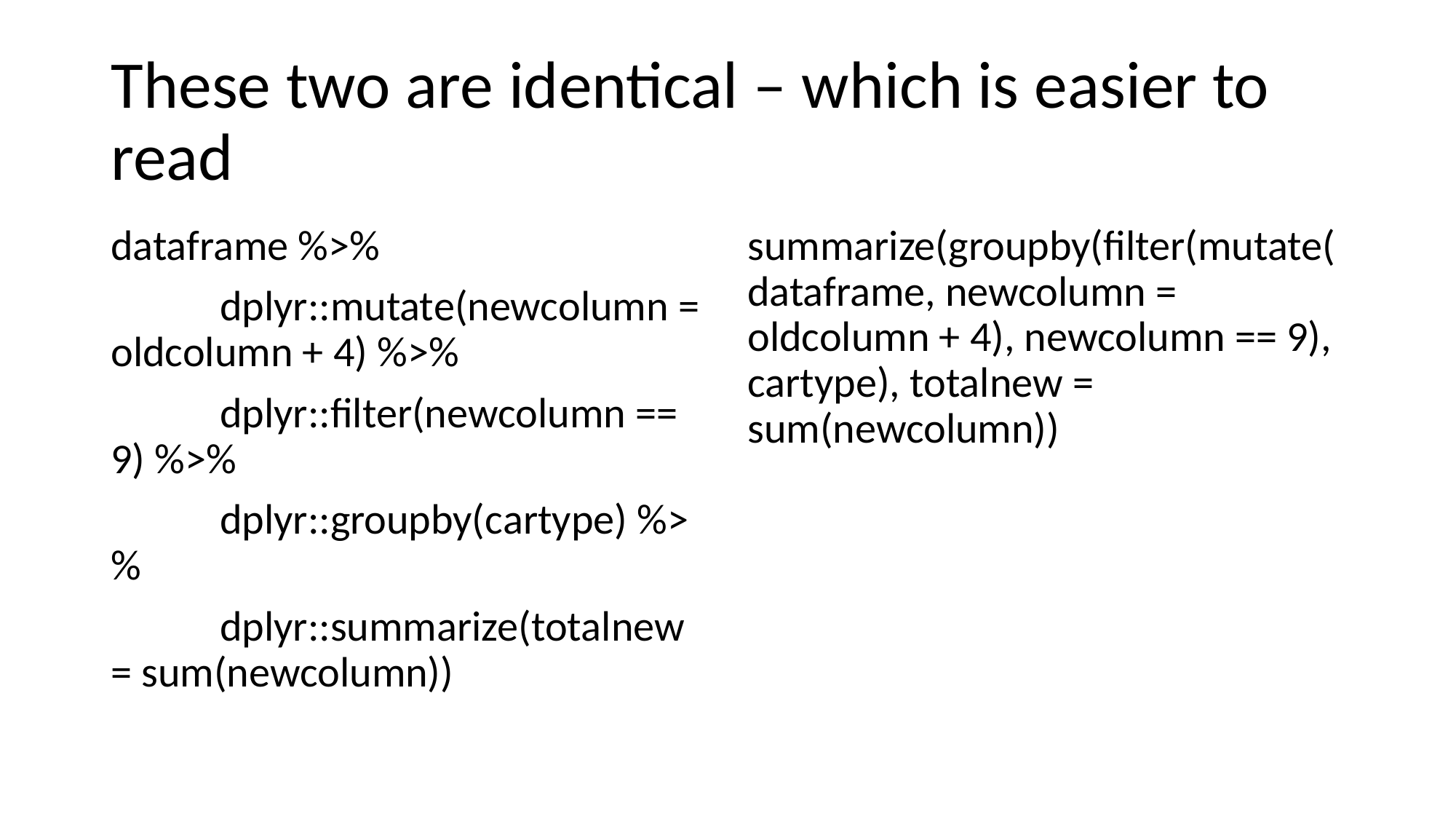

# These two are identical – which is easier to read
dataframe %>%
	dplyr::mutate(newcolumn = oldcolumn + 4) %>%
	dplyr::filter(newcolumn == 9) %>%
	dplyr::groupby(cartype) %>%
	dplyr::summarize(totalnew = sum(newcolumn))
summarize(groupby(filter(mutate(dataframe, newcolumn = oldcolumn + 4), newcolumn == 9), cartype), totalnew = sum(newcolumn))